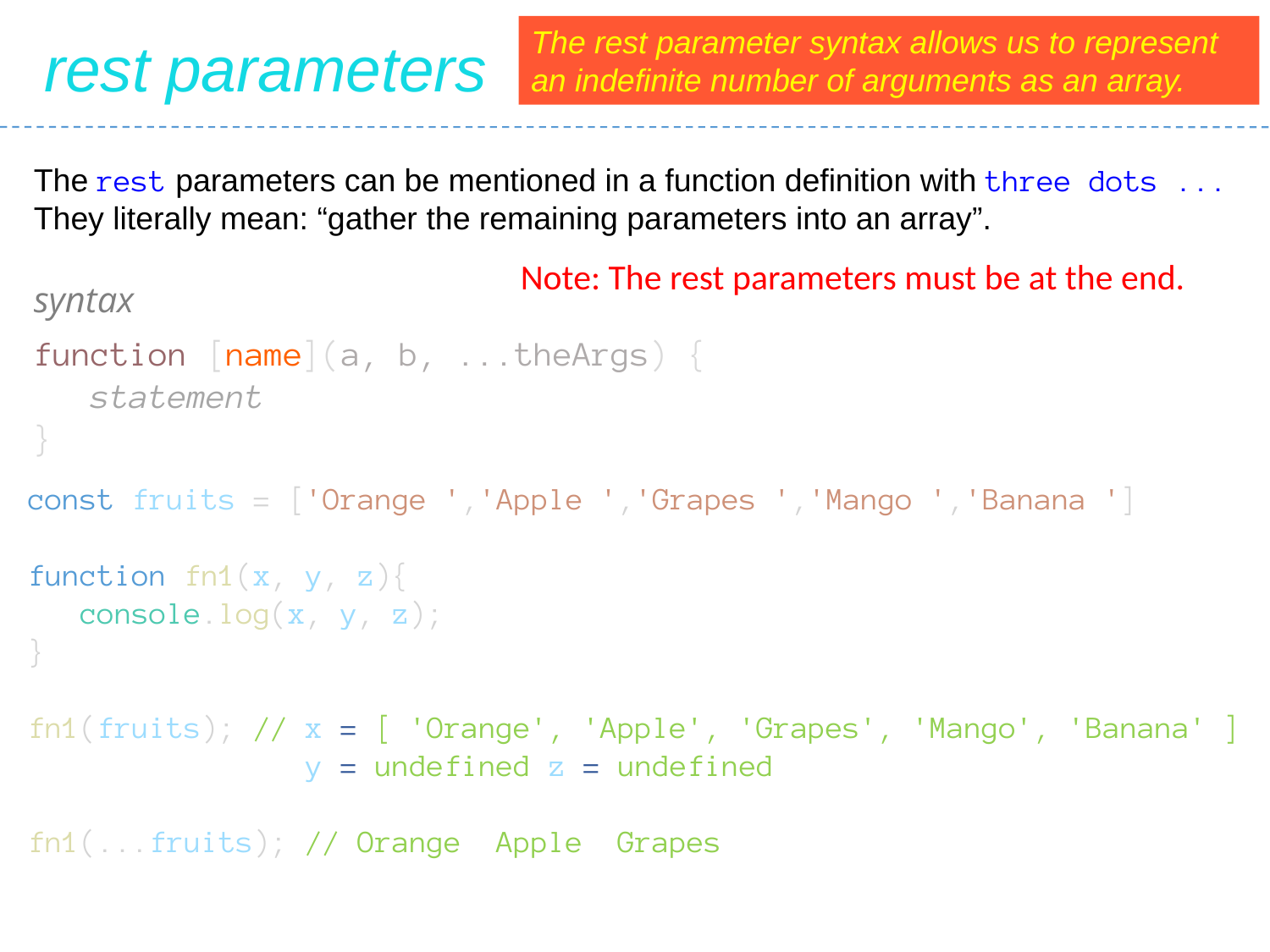

The rest parameter syntax allows us to represent an indefinite number of arguments as an array.
rest parameters
The rest parameters can be mentioned in a function definition with three dots ... They literally mean: “gather the remaining parameters into an array”.
Note: The rest parameters must be at the end.
syntax
function [name](a, b, ...theArgs) {
   statement
}
const fruits = ['Orange ','Apple ','Grapes ','Mango ','Banana ']
function fn1(x, y, z){
   console.log(x, y, z);
}
fn1(fruits); // x = [ 'Orange', 'Apple', 'Grapes', 'Mango', 'Banana' ]
                y = undefined z = undefined

fn1(...fruits); // Orange  Apple  Grapes